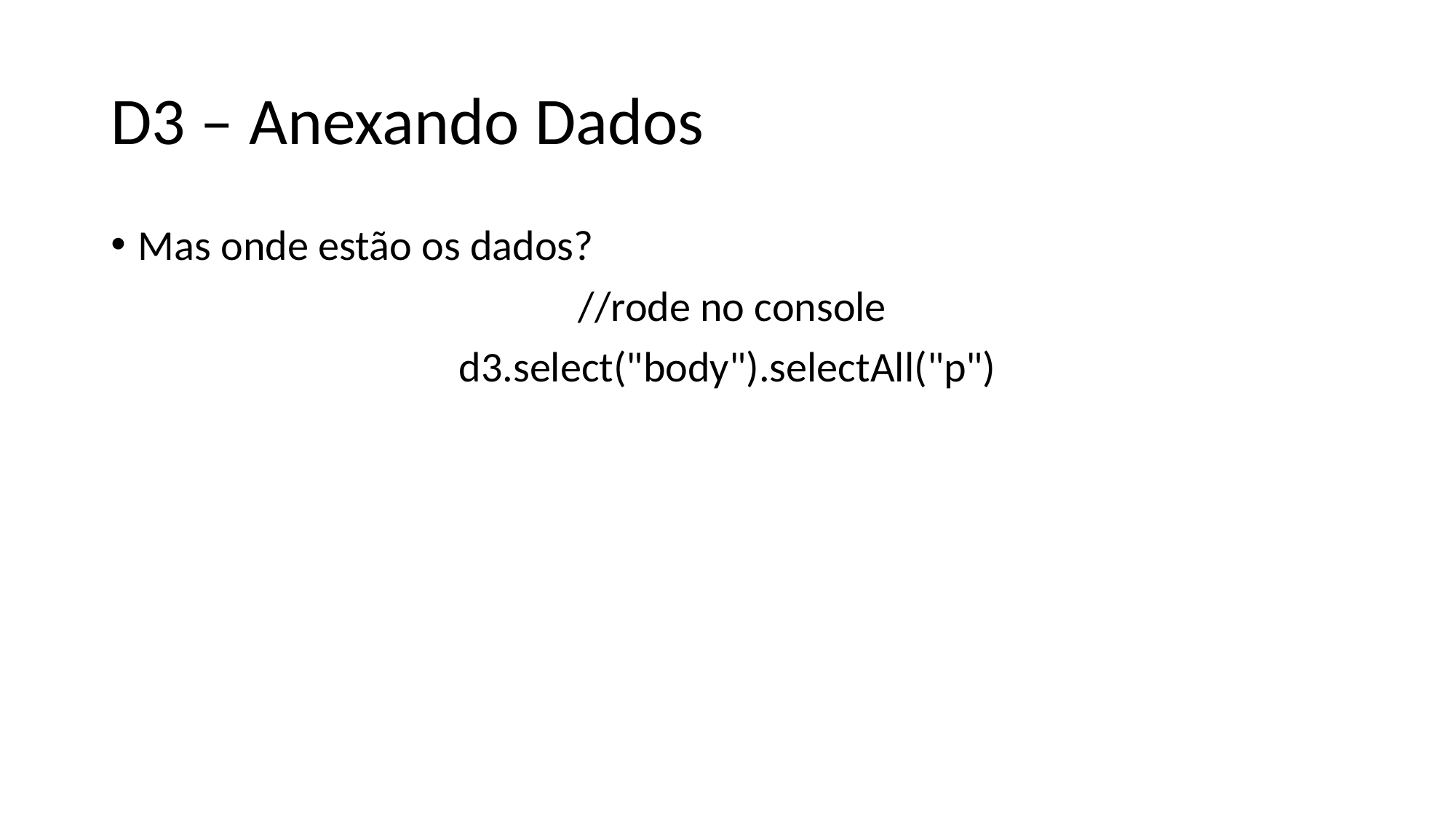

# D3 – Anexando Dados
Mas onde estão os dados?
 //rode no console
d3.select("body").selectAll("p")